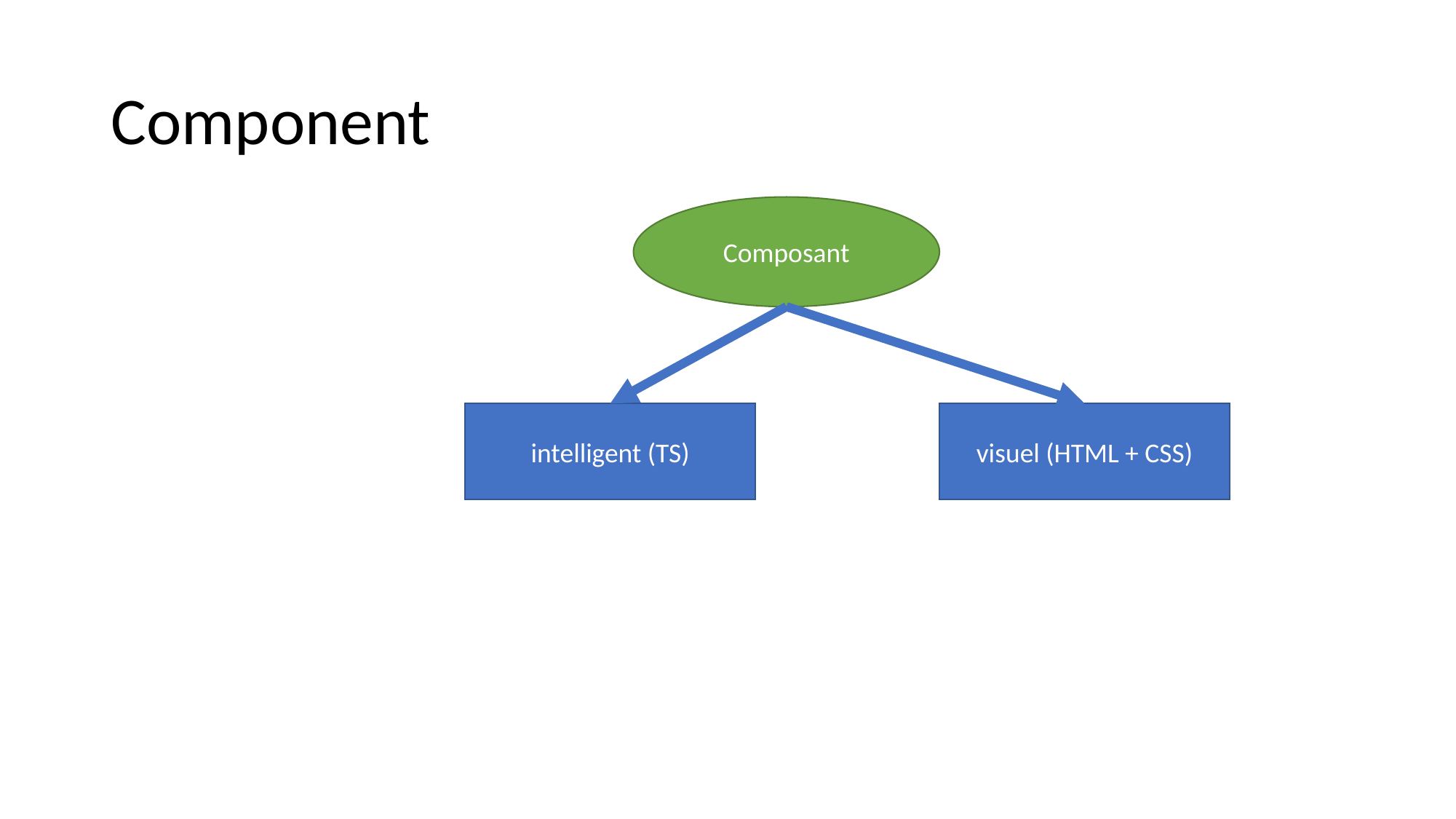

# Component
Composant
intelligent (TS)
visuel (HTML + CSS)